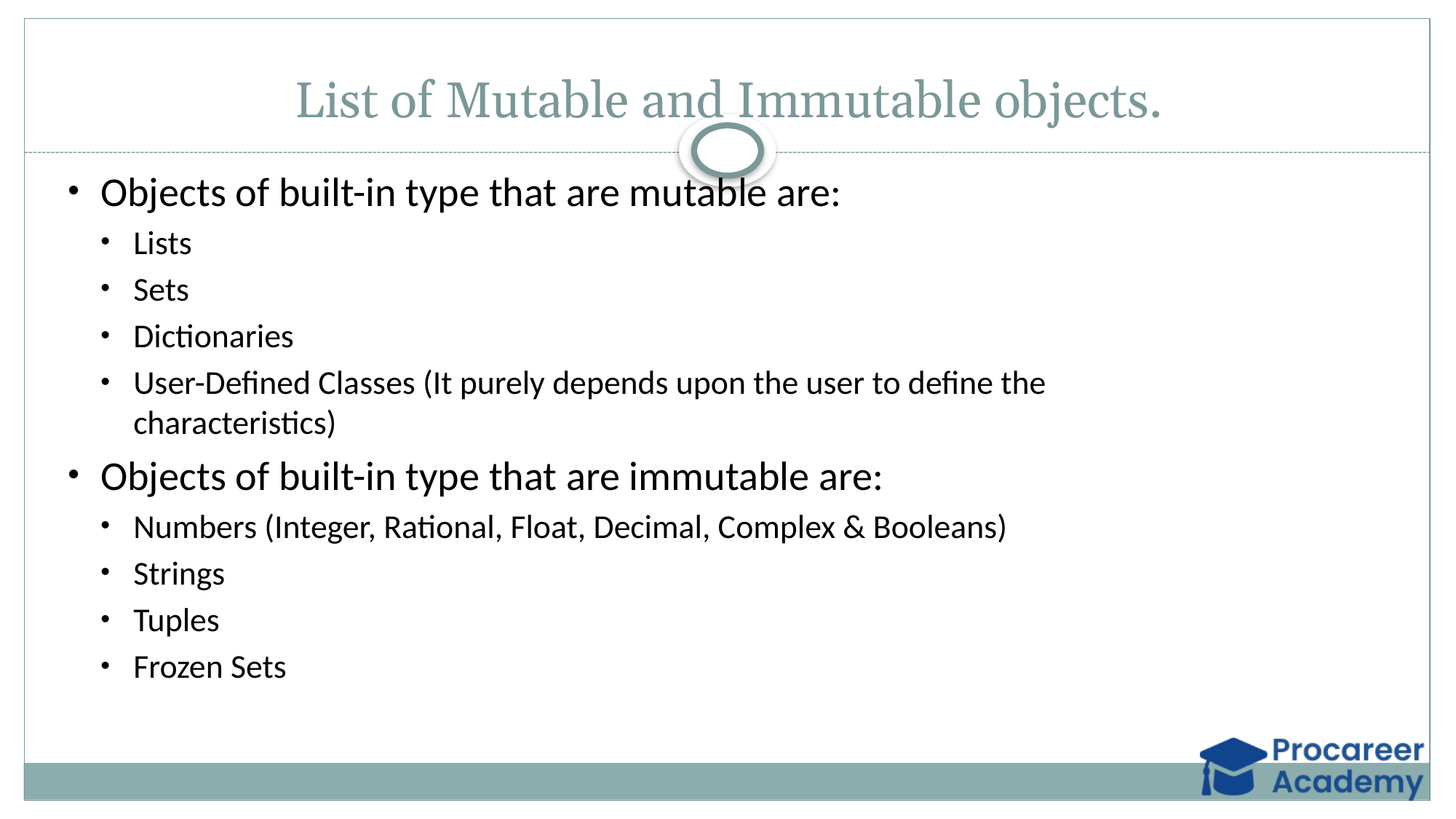

# List of Mutable and Immutable objects.
Objects of built-in type that are mutable are:
Lists
Sets
Dictionaries
User-Defined Classes (It purely depends upon the user to define the characteristics)
Objects of built-in type that are immutable are:
Numbers (Integer, Rational, Float, Decimal, Complex & Booleans)
Strings
Tuples
Frozen Sets